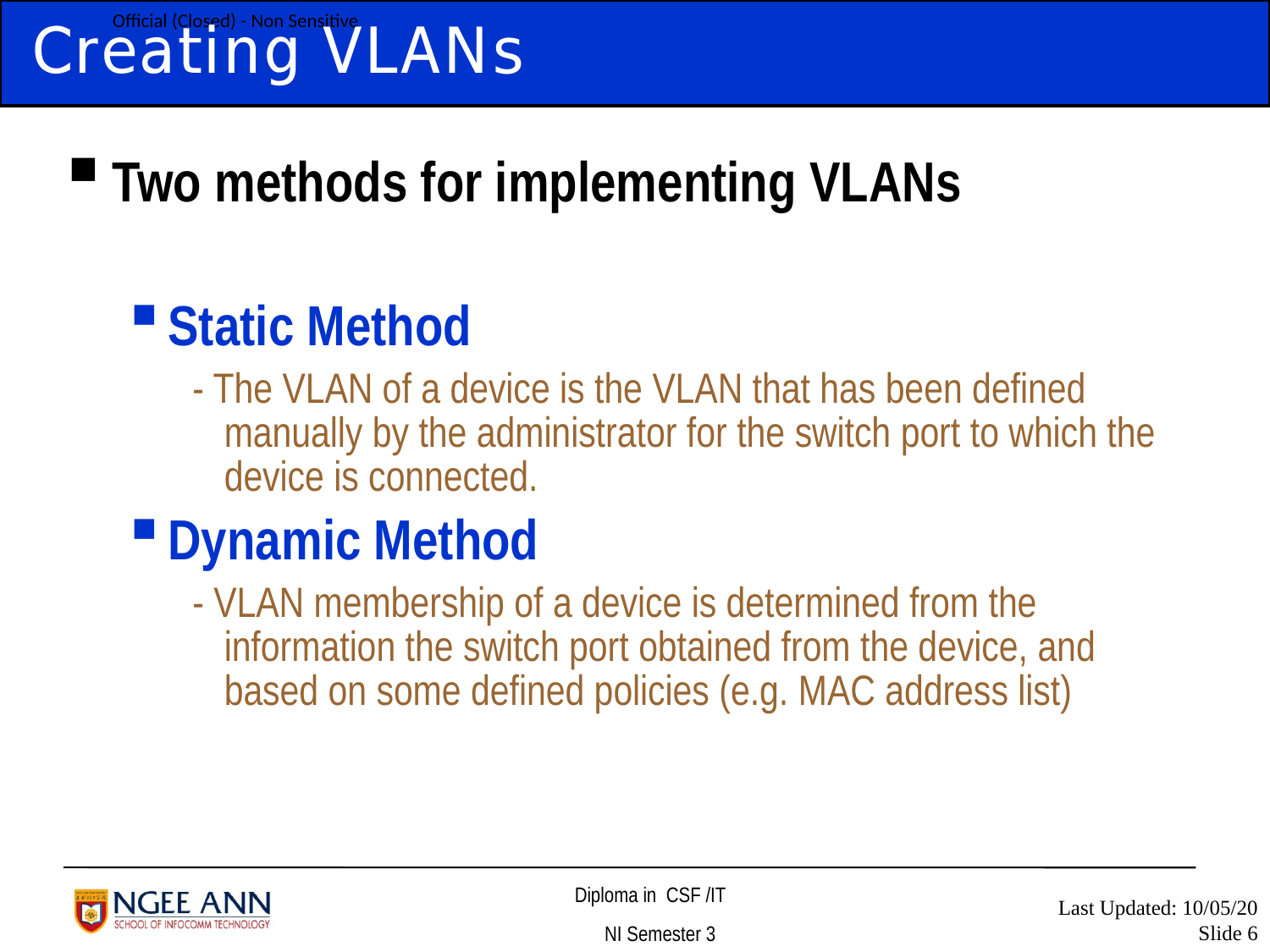

# Creating VLANs
Two methods for implementing VLANs

Static Method
- The VLAN of a device is the VLAN that has been defined manually by the administrator for the switch port to which the device is connected.
Dynamic Method
- VLAN membership of a device is determined from the information the switch port obtained from the device, and based on some defined policies (e.g. MAC address list)